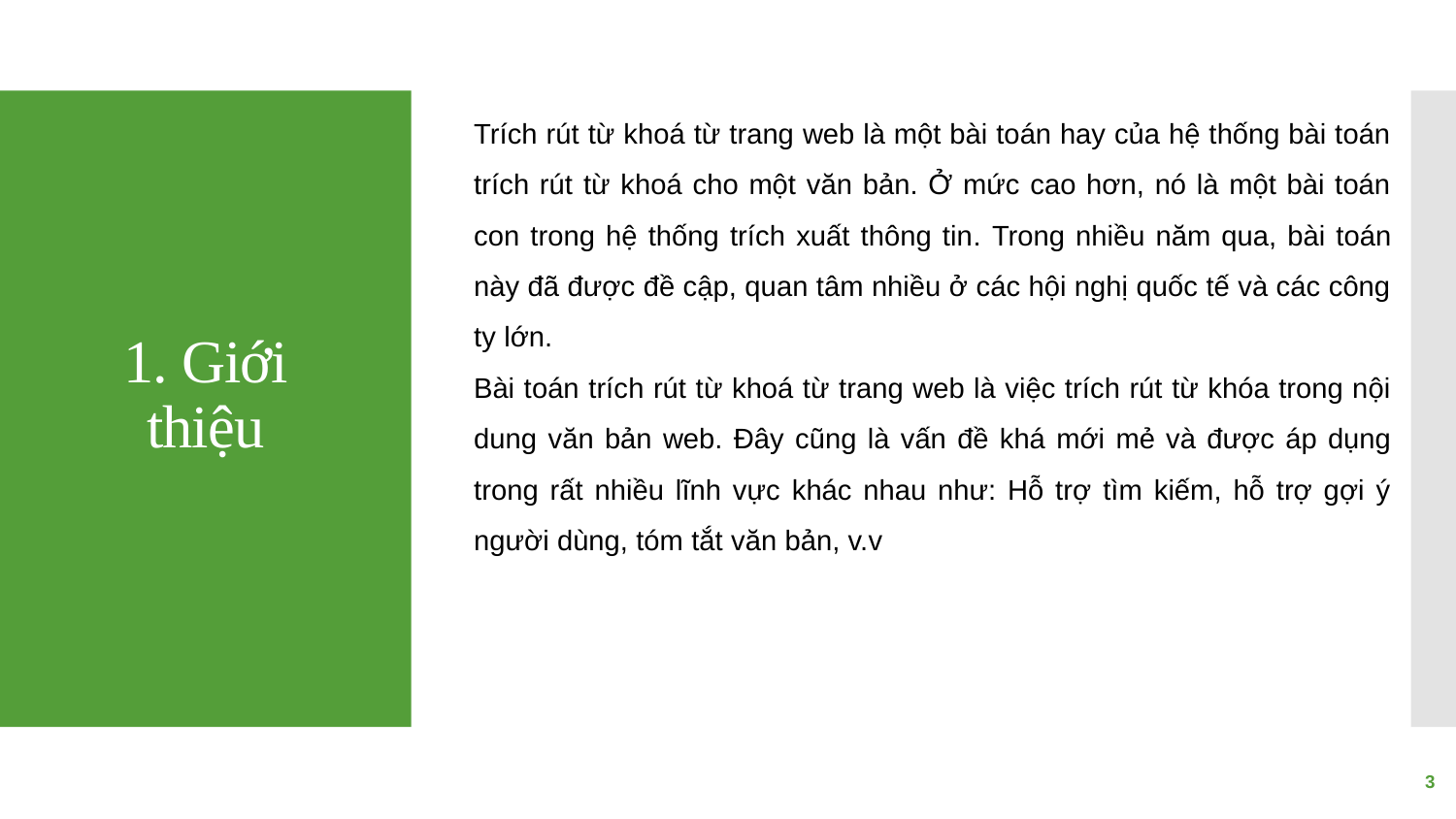

Trích rút từ khoá từ trang web là một bài toán hay của hệ thống bài toán trích rút từ khoá cho một văn bản. Ở mức cao hơn, nó là một bài toán con trong hệ thống trích xuất thông tin. Trong nhiều năm qua, bài toán này đã được đề cập, quan tâm nhiều ở các hội nghị quốc tế và các công ty lớn.
Bài toán trích rút từ khoá từ trang web là việc trích rút từ khóa trong nội dung văn bản web. Đây cũng là vấn đề khá mới mẻ và được áp dụng trong rất nhiều lĩnh vực khác nhau như: Hỗ trợ tìm kiếm, hỗ trợ gợi ý người dùng, tóm tắt văn bản, v.v
# 1. Giới thiệu
3